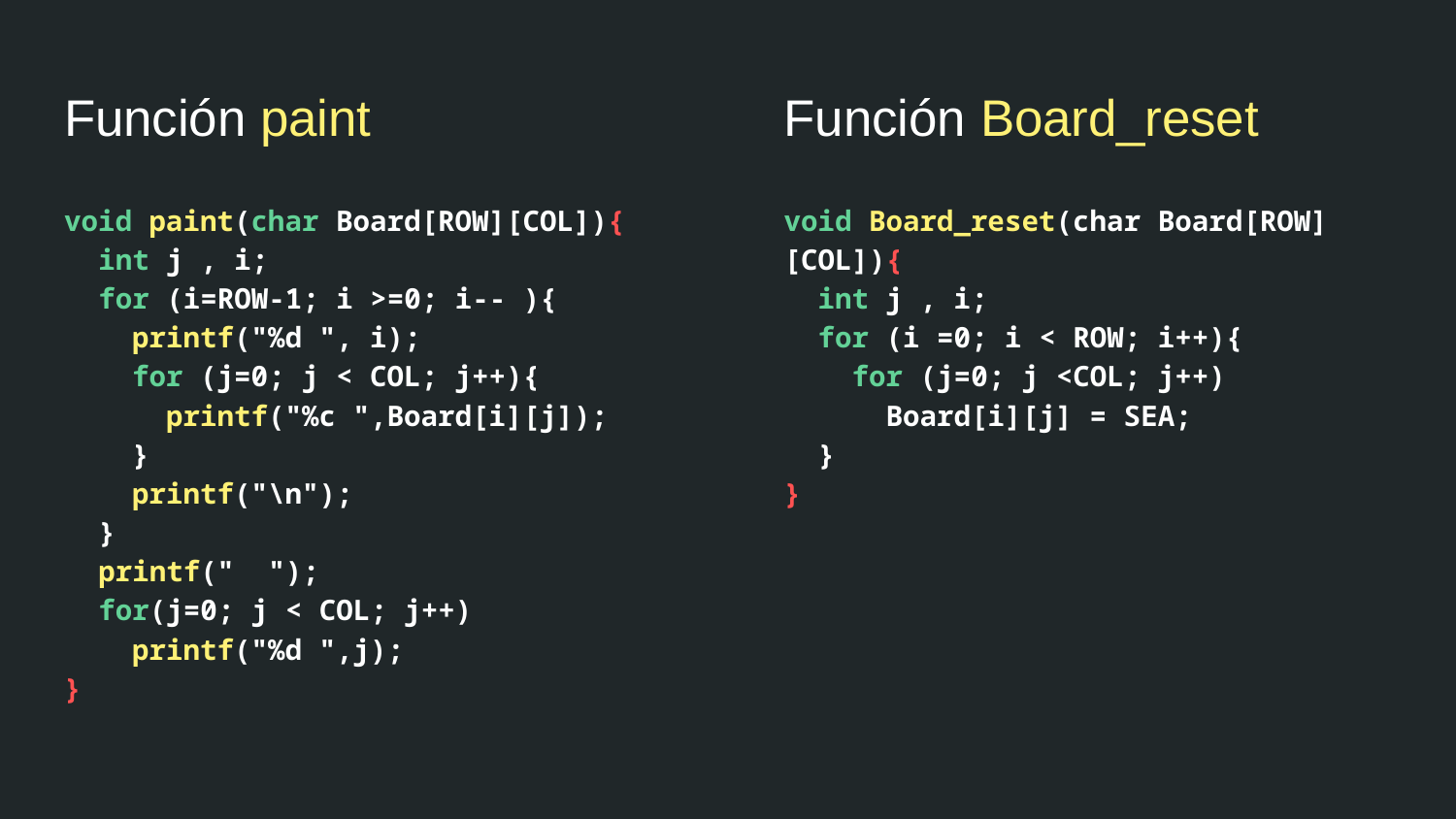

# Función paint
Función Board_reset
void paint(char Board[ROW][COL]){
  int j , i;
  for (i=ROW-1; i >=0; i-- ){
    printf("%d ", i);
    for (j=0; j < COL; j++){
      printf("%c ",Board[i][j]);
    }
    printf("\n");
  }
  printf("  ");
  for(j=0; j < COL; j++)
    printf("%d ",j);
}

void Board_reset(char Board[ROW][COL]){
  int j , i;
  for (i =0; i < ROW; i++){
    for (j=0; j <COL; j++)
      Board[i][j] = SEA;
  }
}